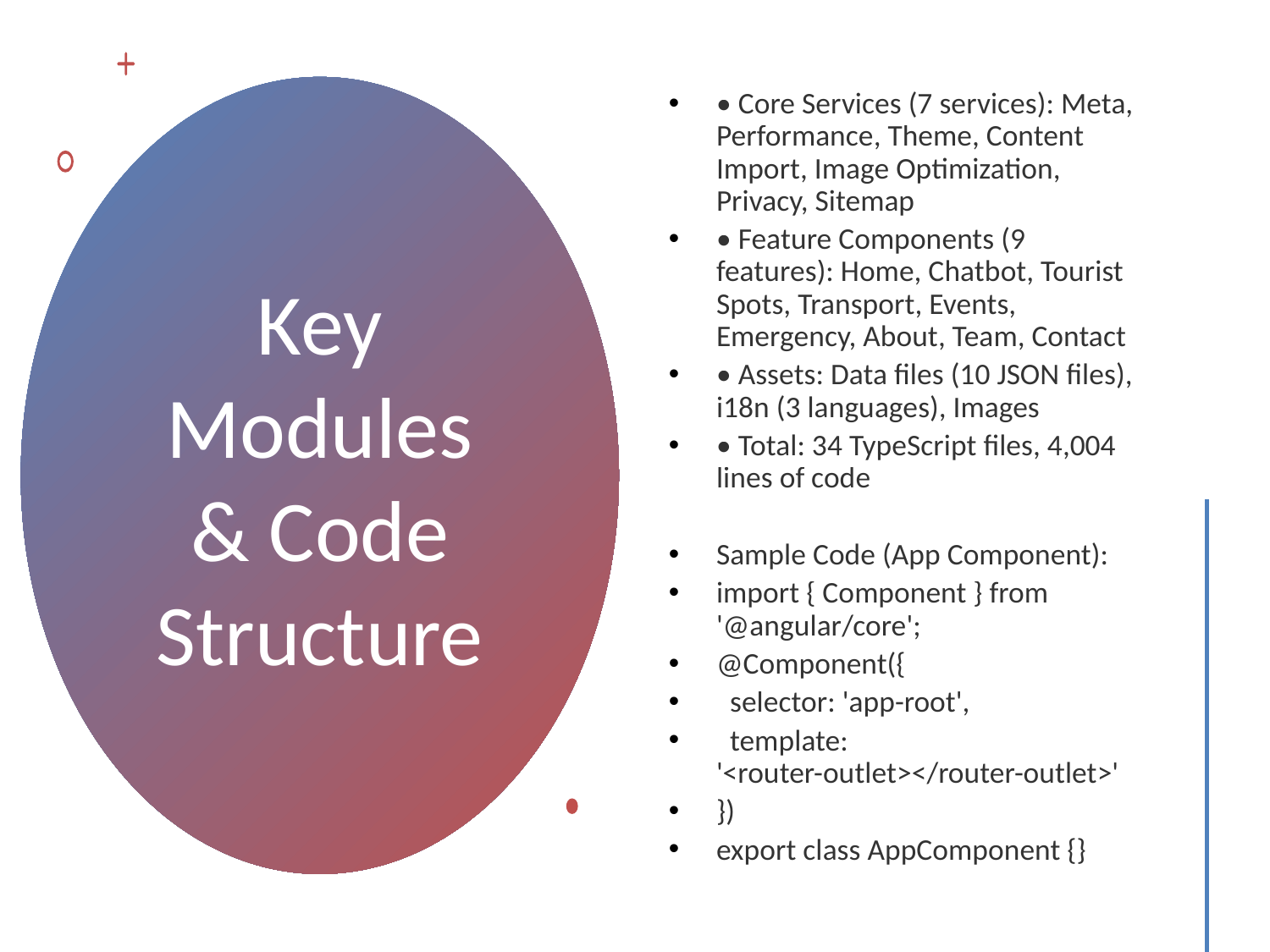

• Core Services (7 services): Meta, Performance, Theme, Content Import, Image Optimization, Privacy, Sitemap
• Feature Components (9 features): Home, Chatbot, Tourist Spots, Transport, Events, Emergency, About, Team, Contact
• Assets: Data files (10 JSON files), i18n (3 languages), Images
• Total: 34 TypeScript files, 4,004 lines of code

Sample Code (App Component):
import { Component } from '@angular/core';
@Component({
  selector: 'app-root',
  template: '<router-outlet></router-outlet>'
})
export class AppComponent {}

# Key Modules & Code Structure